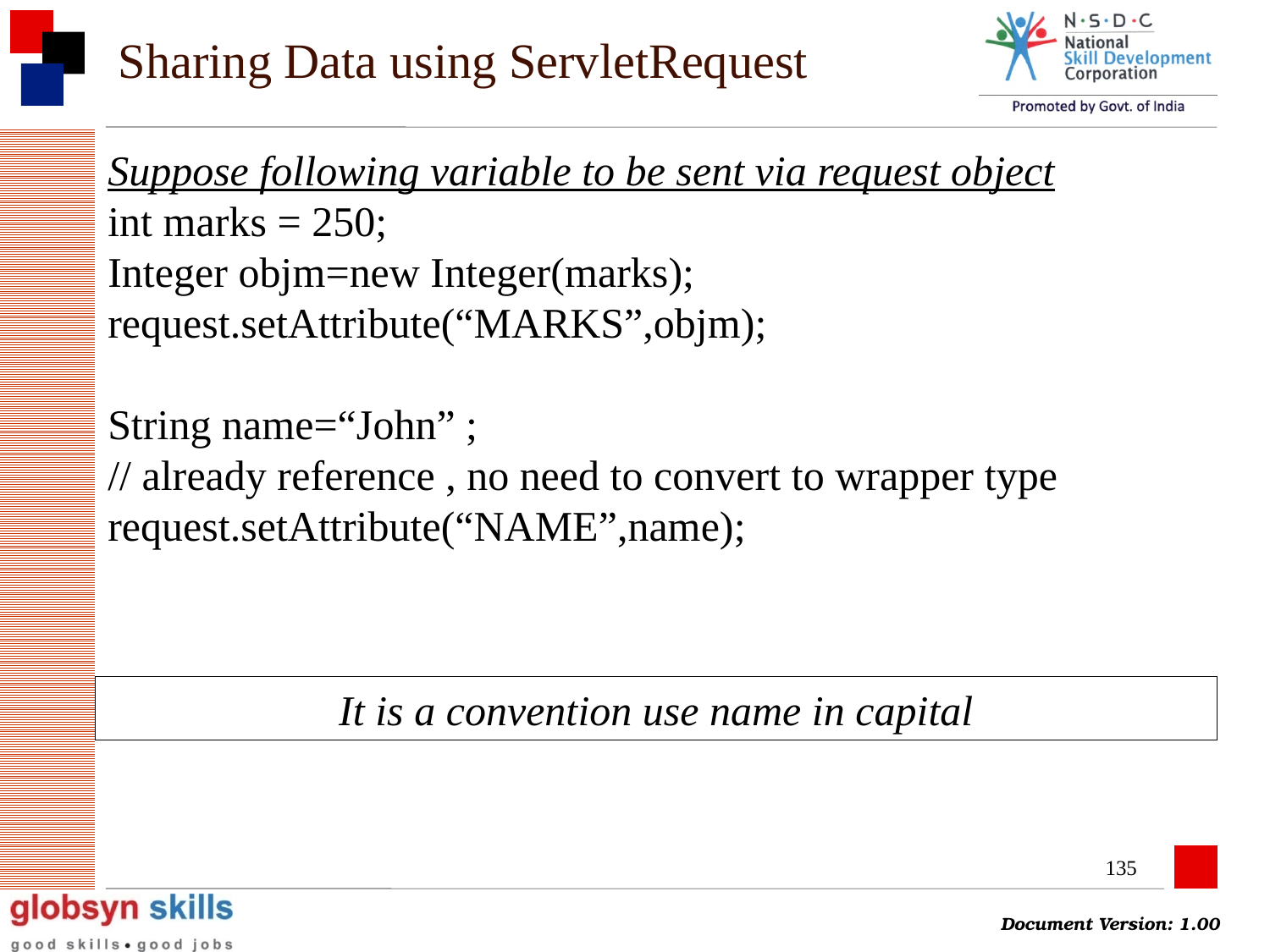

# Sharing Data using ServletRequest
Suppose following variable to be sent via request object
int marks = 250;
Integer objm=new Integer(marks);
request.setAttribute(“MARKS”,objm);

String name=“John” ;
// already reference , no need to convert to wrapper type
request.setAttribute(“NAME”,name);
It is a convention use name in capital